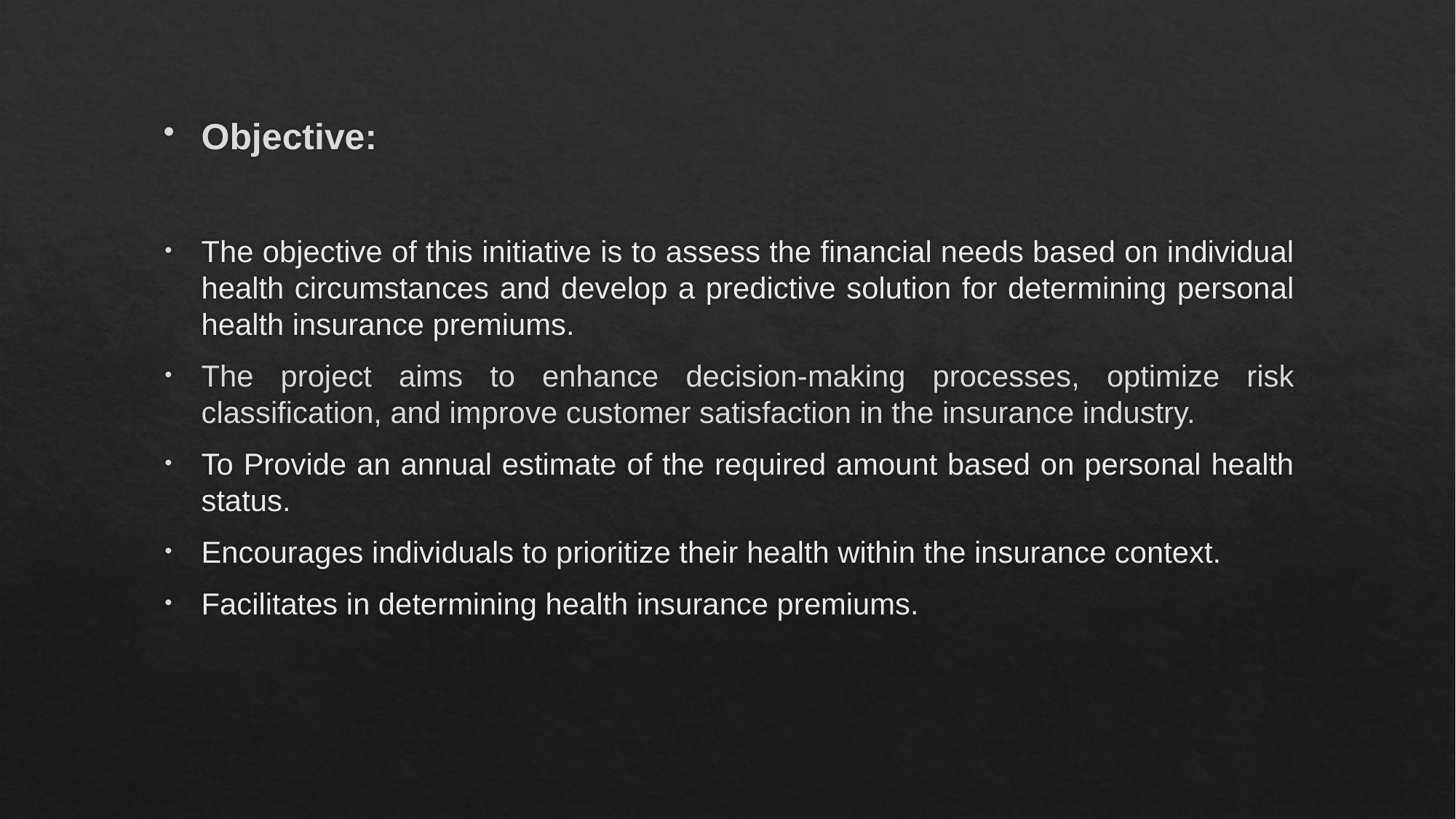

Objective:

The objective of this initiative is to assess the financial needs based on individual health circumstances and develop a predictive solution for determining personal health insurance premiums.
The project aims to enhance decision-making processes, optimize risk classification, and improve customer satisfaction in the insurance industry.
To Provide an annual estimate of the required amount based on personal health status.
Encourages individuals to prioritize their health within the insurance context.
Facilitates in determining health insurance premiums.